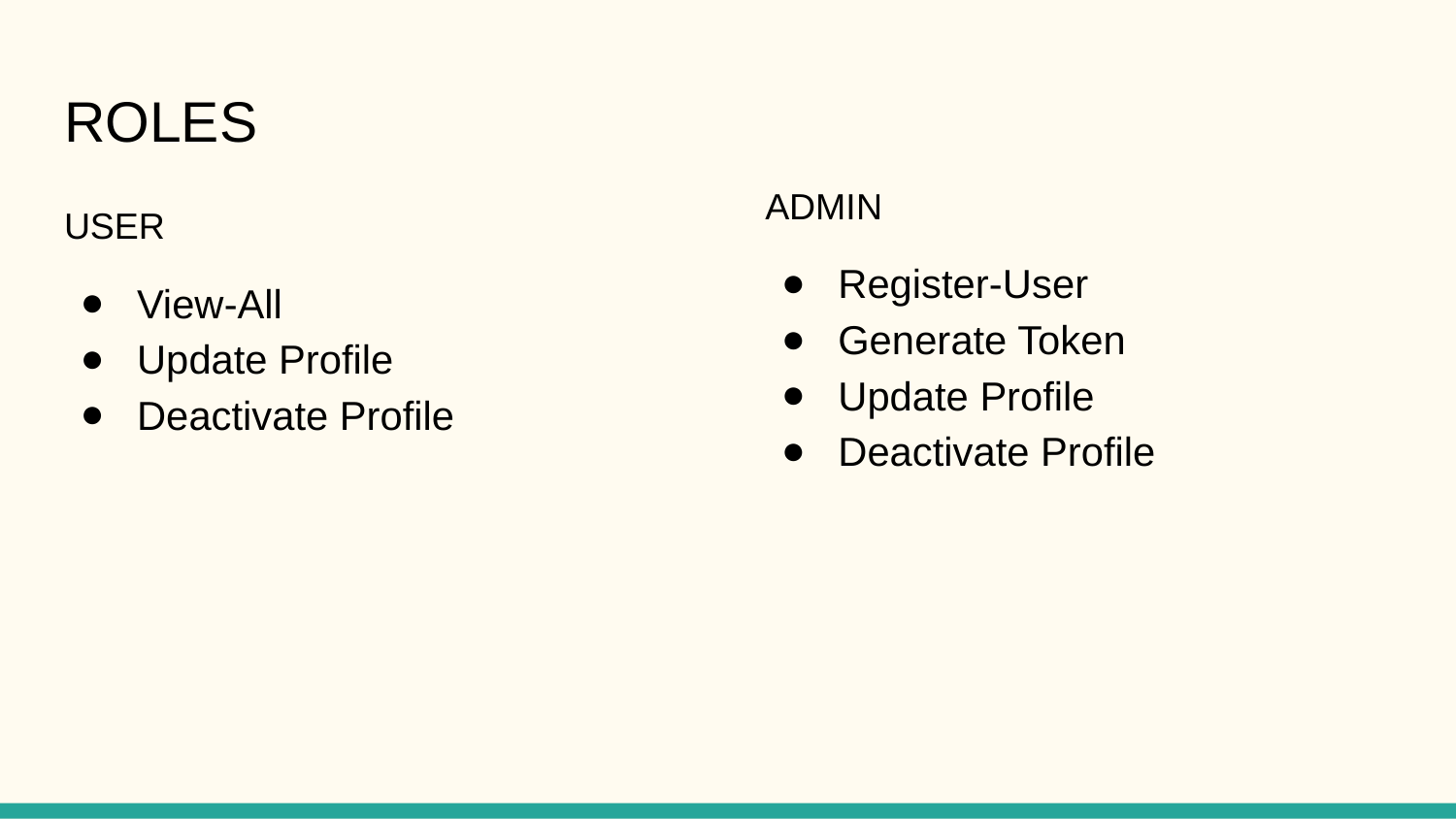

# ROLES
ADMIN
Register-User
Generate Token
Update Profile
Deactivate Profile

USER
View-All
Update Profile
Deactivate Profile